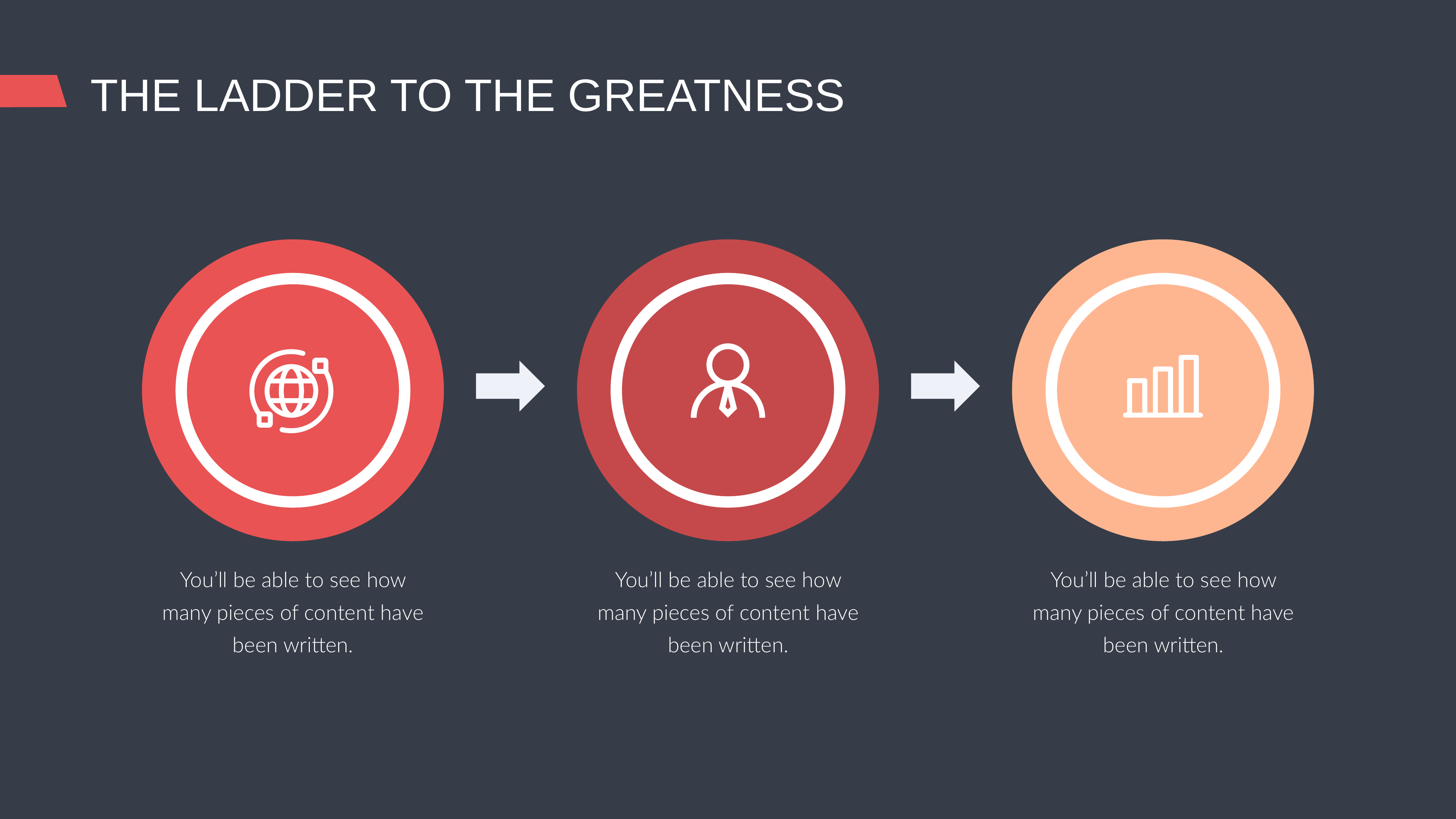

THE LADDER TO THE GREATNESS

You’ll be able to see how many pieces of content have been written.
You’ll be able to see how many pieces of content have been written.
You’ll be able to see how many pieces of content have been written.